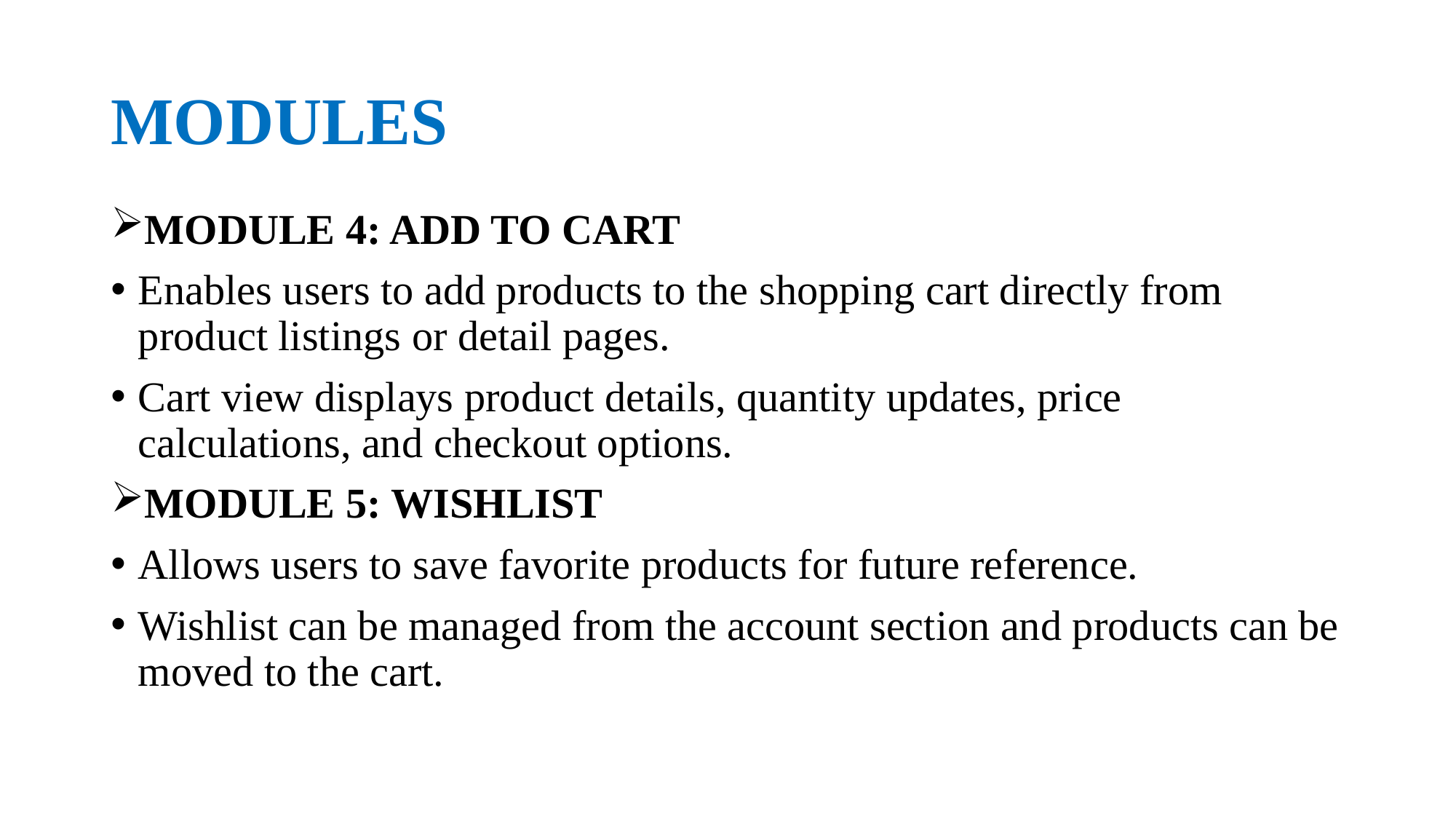

# MODULES
MODULE 4: ADD TO CART
Enables users to add products to the shopping cart directly from product listings or detail pages.
Cart view displays product details, quantity updates, price calculations, and checkout options.
MODULE 5: WISHLIST
Allows users to save favorite products for future reference.
Wishlist can be managed from the account section and products can be moved to the cart.